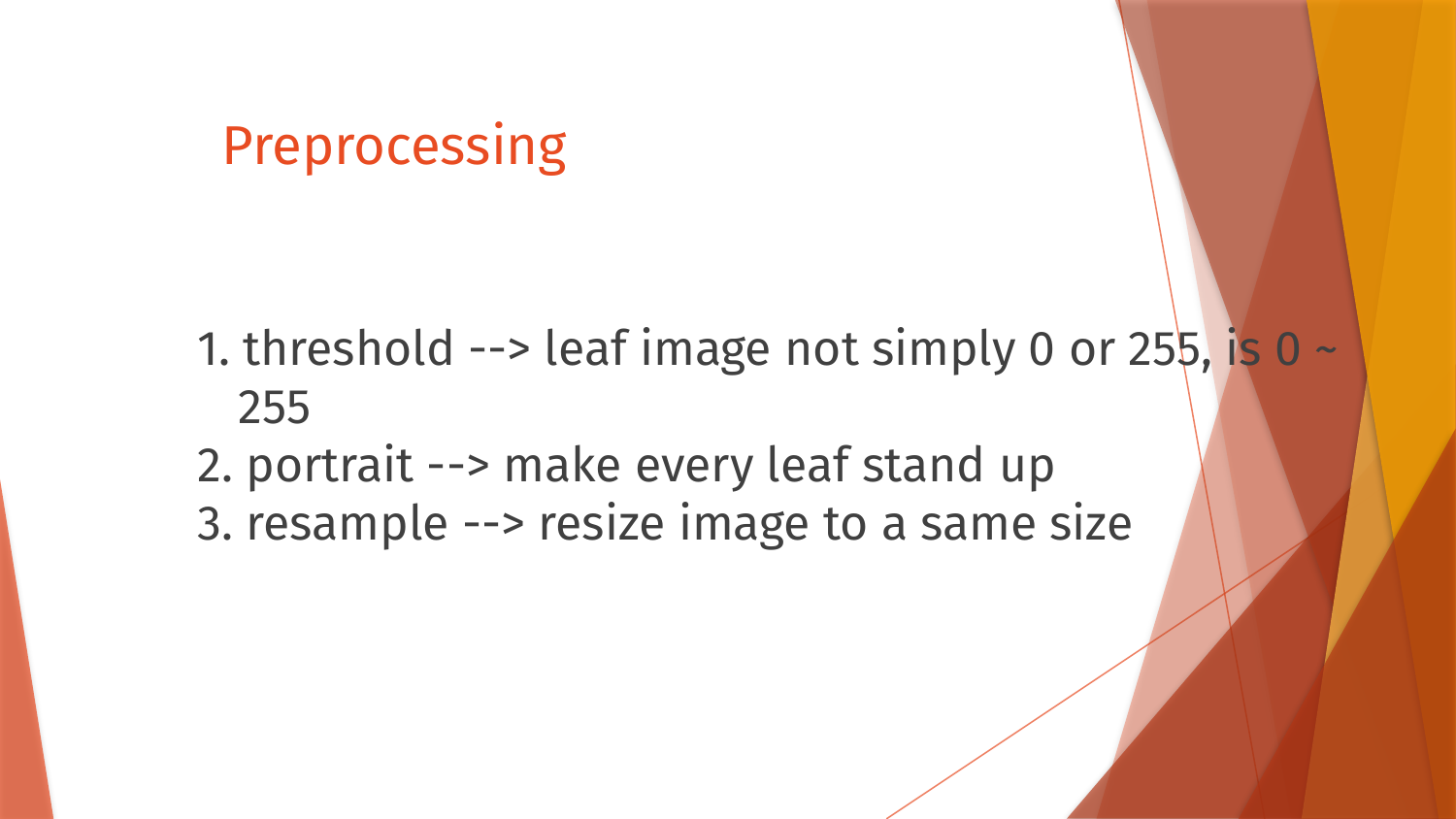

# Preprocessing
1. threshold --> leaf image not simply 0 or 255, is 0 ~ 255
2. portrait --> make every leaf stand up
3. resample --> resize image to a same size